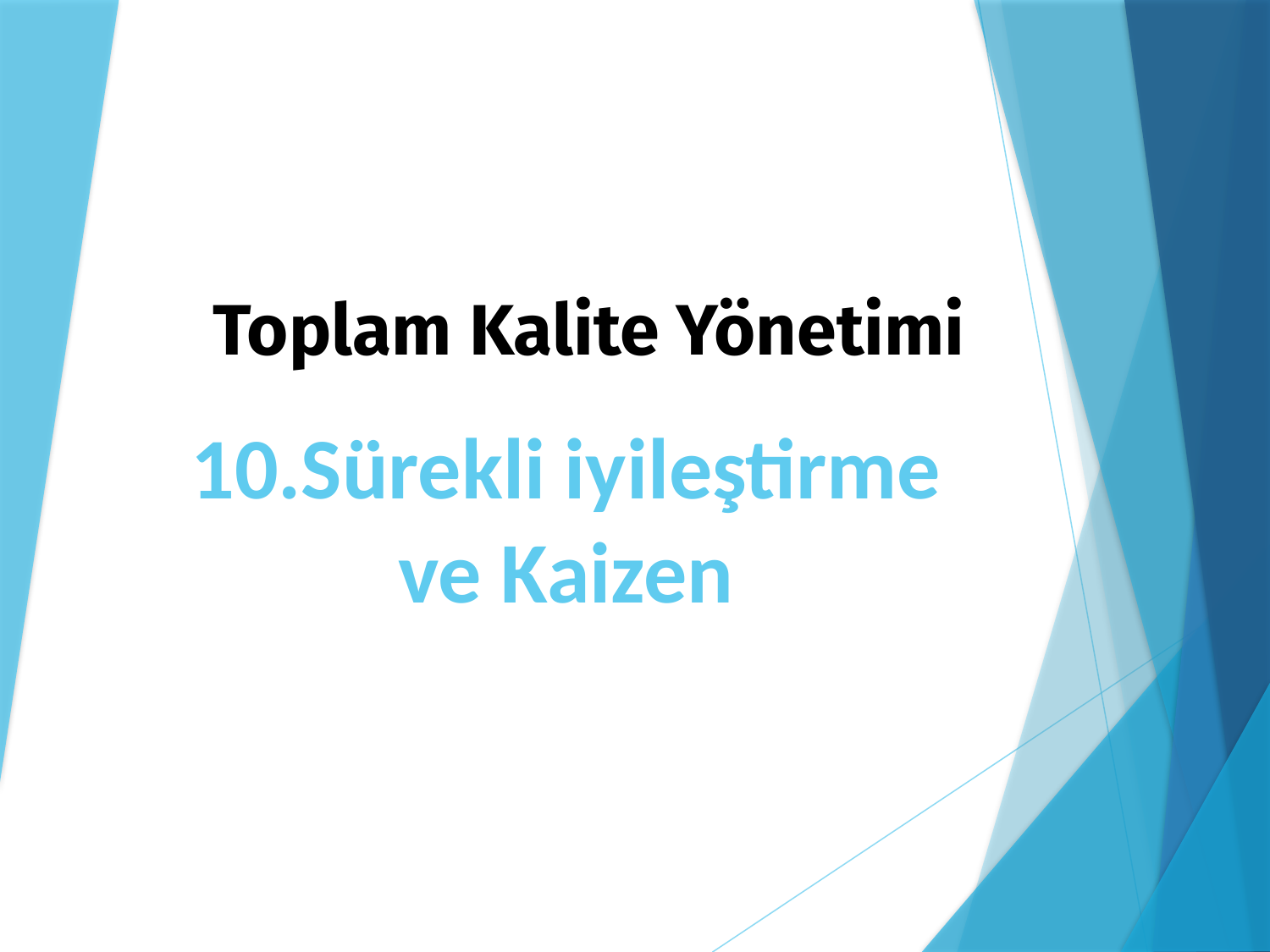

Toplam Kalite Yönetimi
10.Sürekli iyileştirme ve Kaizen